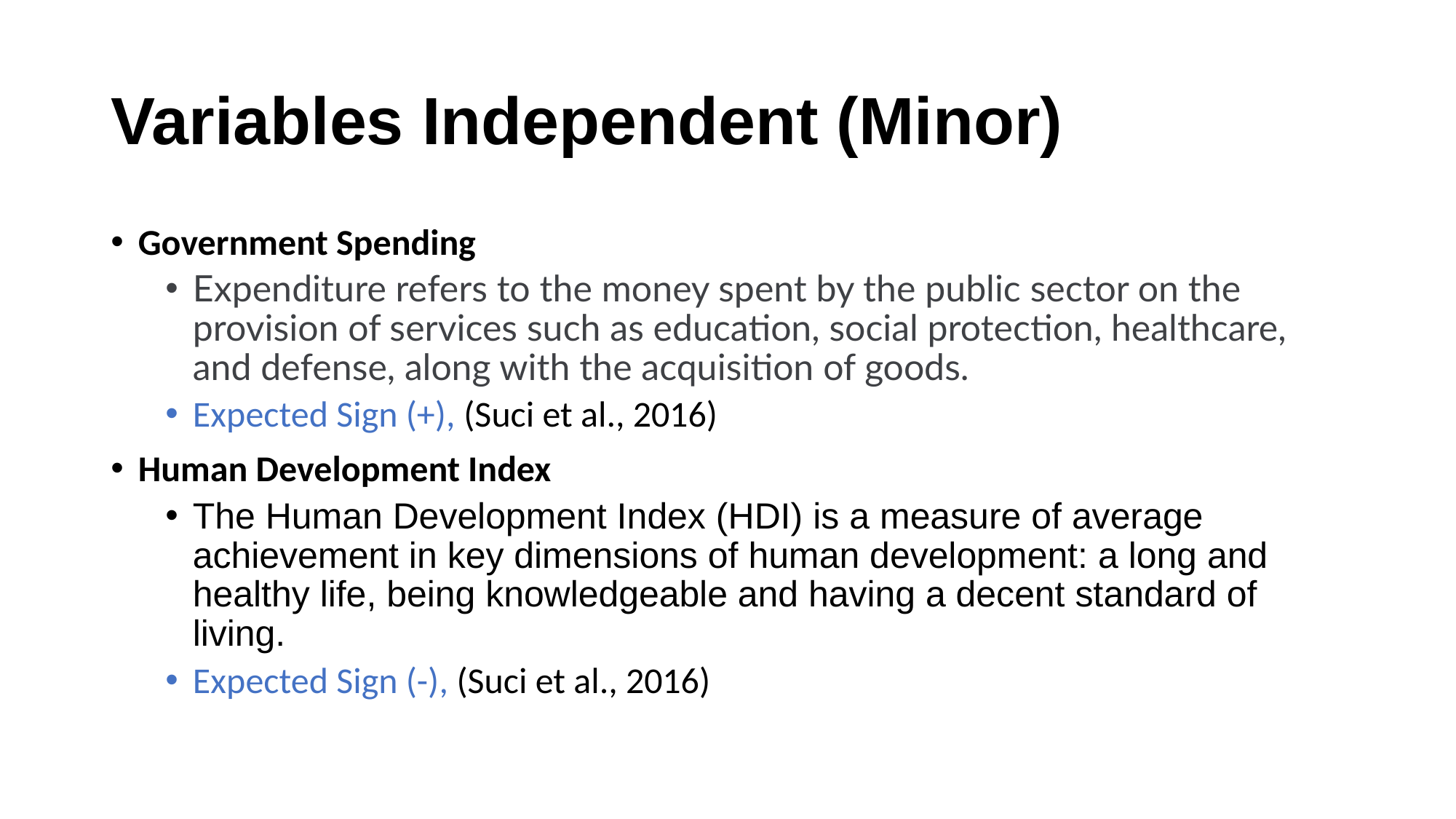

# Variables Independent (Minor)
Government Spending
Expenditure refers to the money spent by the public sector on the provision of services such as education, social protection, healthcare, and defense, along with the acquisition of goods.
Expected Sign (+), (Suci et al., 2016)
Human Development Index
The Human Development Index (HDI) is a measure of average achievement in key dimensions of human development: a long and healthy life, being knowledgeable and having a decent standard of living.
Expected Sign (-), (Suci et al., 2016)